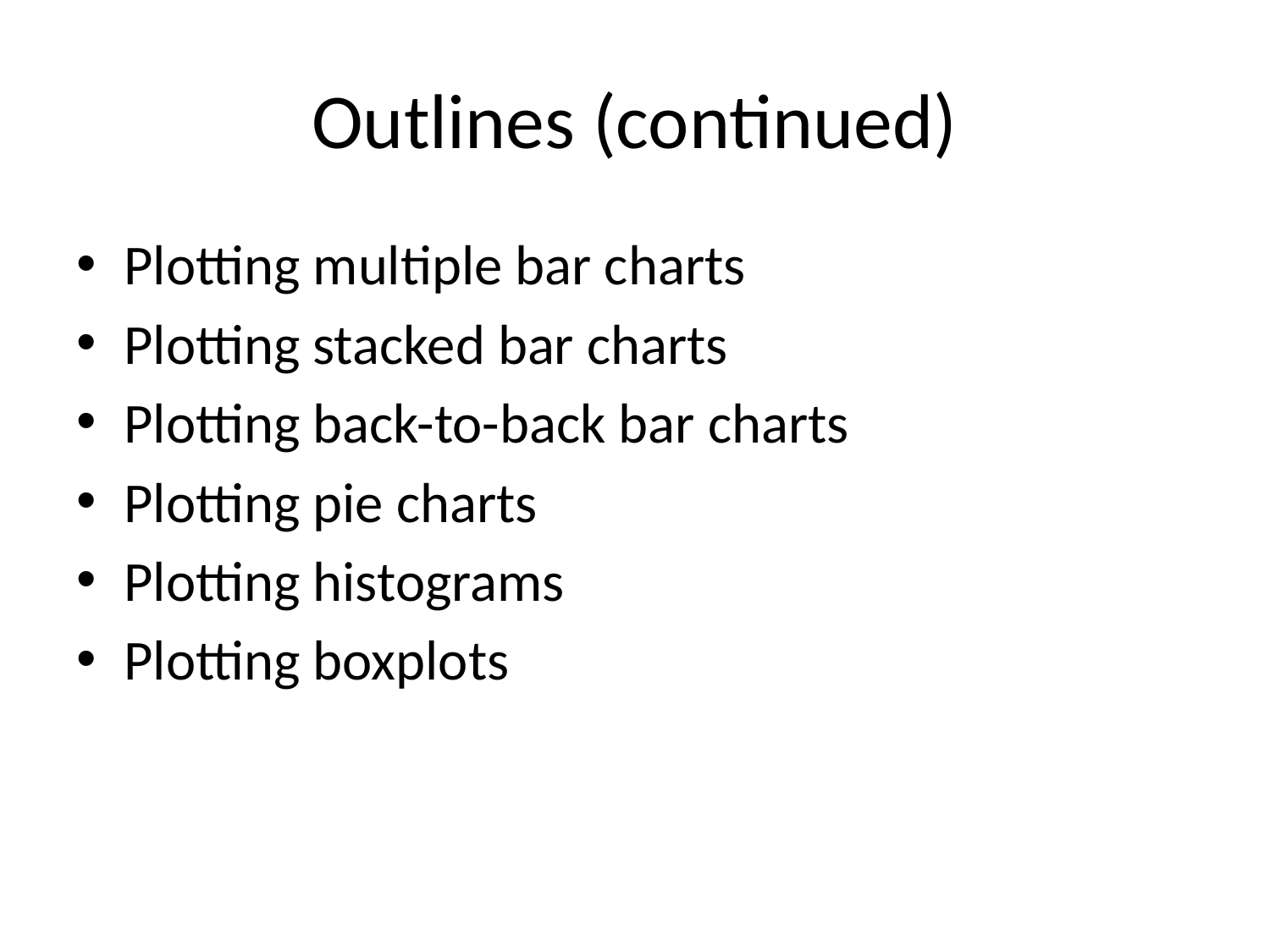

# Outlines (continued)
Plotting multiple bar charts
Plotting stacked bar charts
Plotting back-to-back bar charts
Plotting pie charts
Plotting histograms
Plotting boxplots